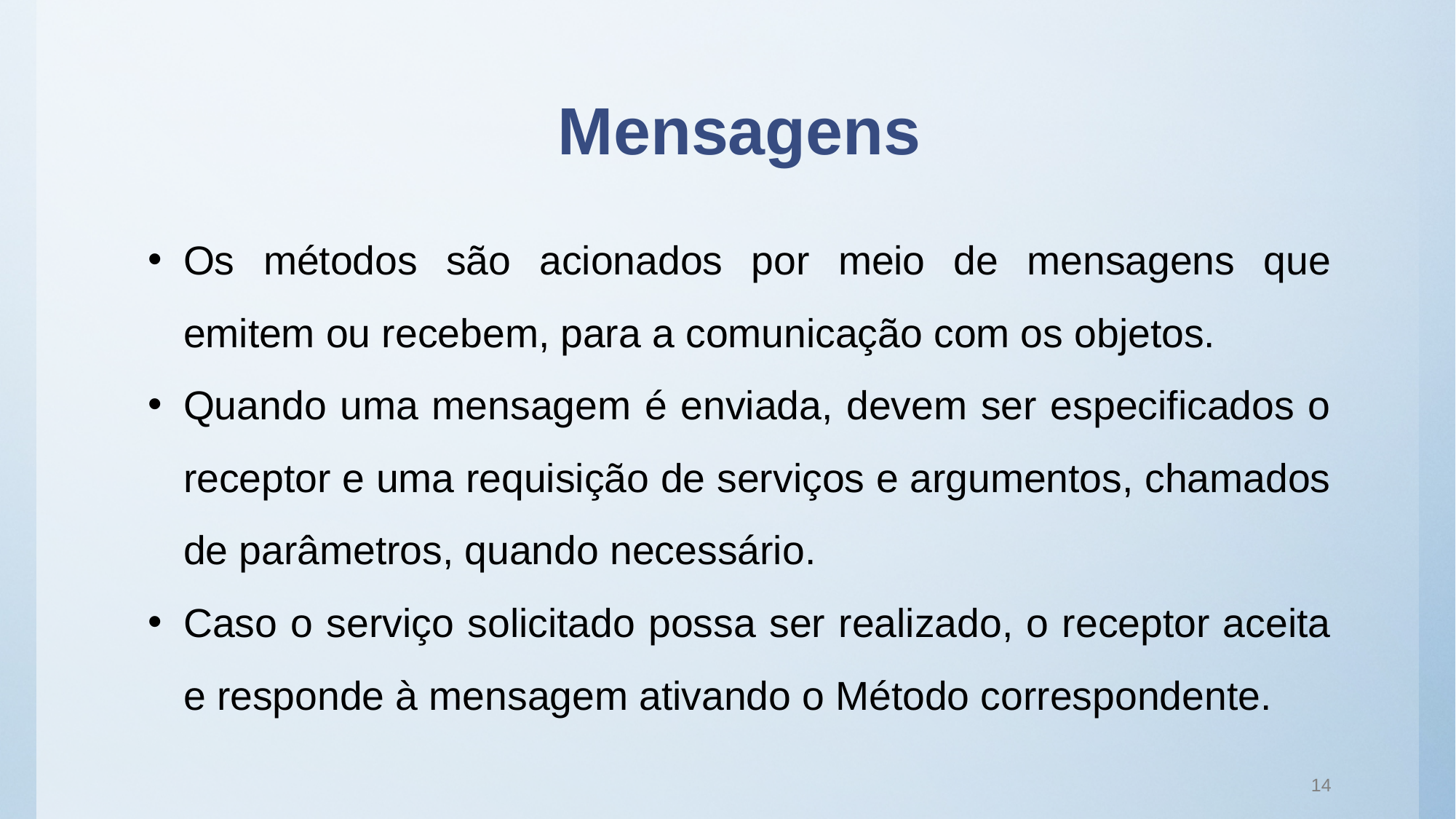

# Mensagens
Os métodos são acionados por meio de mensagens que emitem ou recebem, para a comunicação com os objetos.
Quando uma mensagem é enviada, devem ser especificados o receptor e uma requisição de serviços e argumentos, chamados de parâmetros, quando necessário.
Caso o serviço solicitado possa ser realizado, o receptor aceita e responde à mensagem ativando o Método correspondente.
14